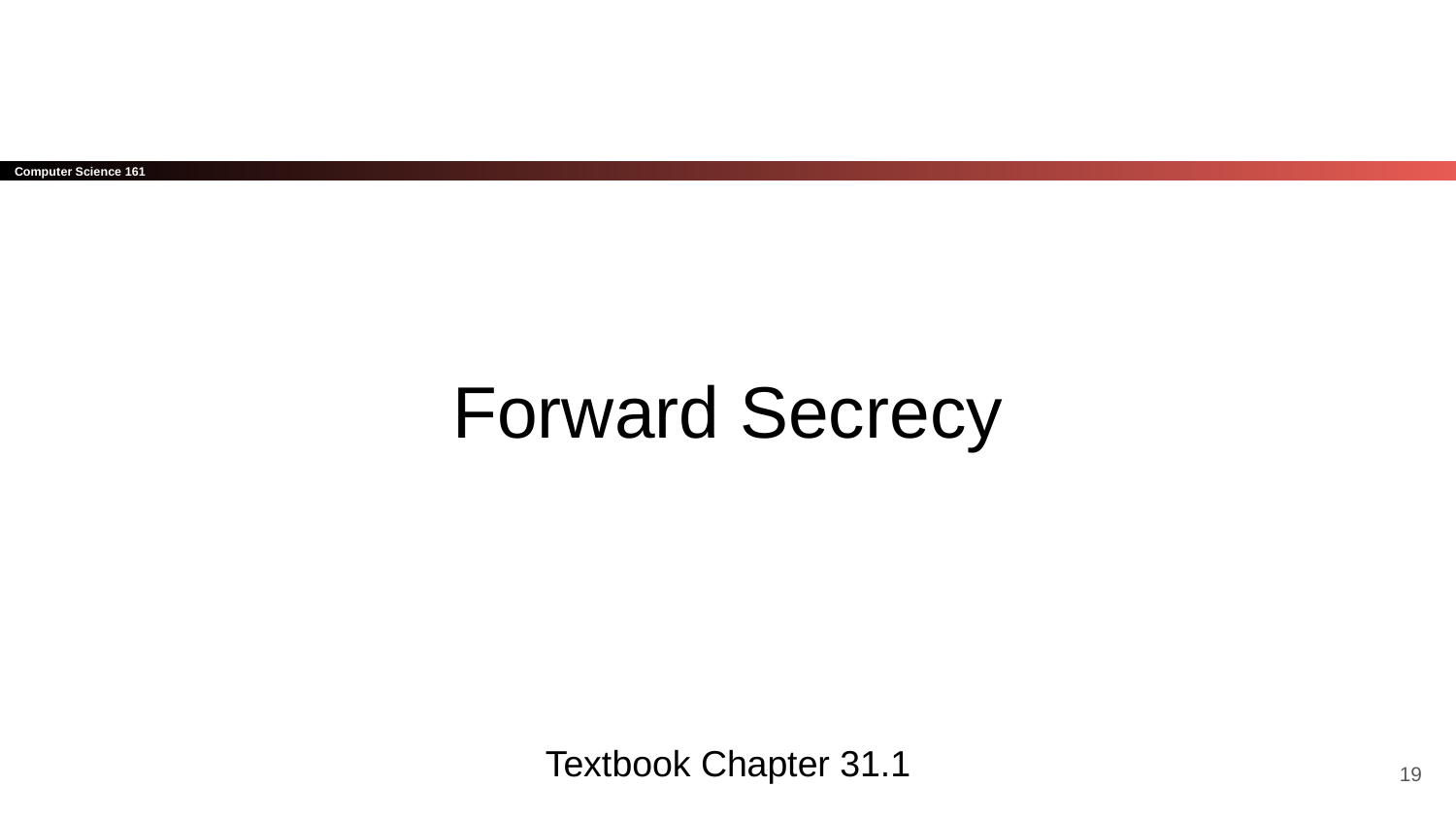

# Forward Secrecy
Textbook Chapter 31.1
19